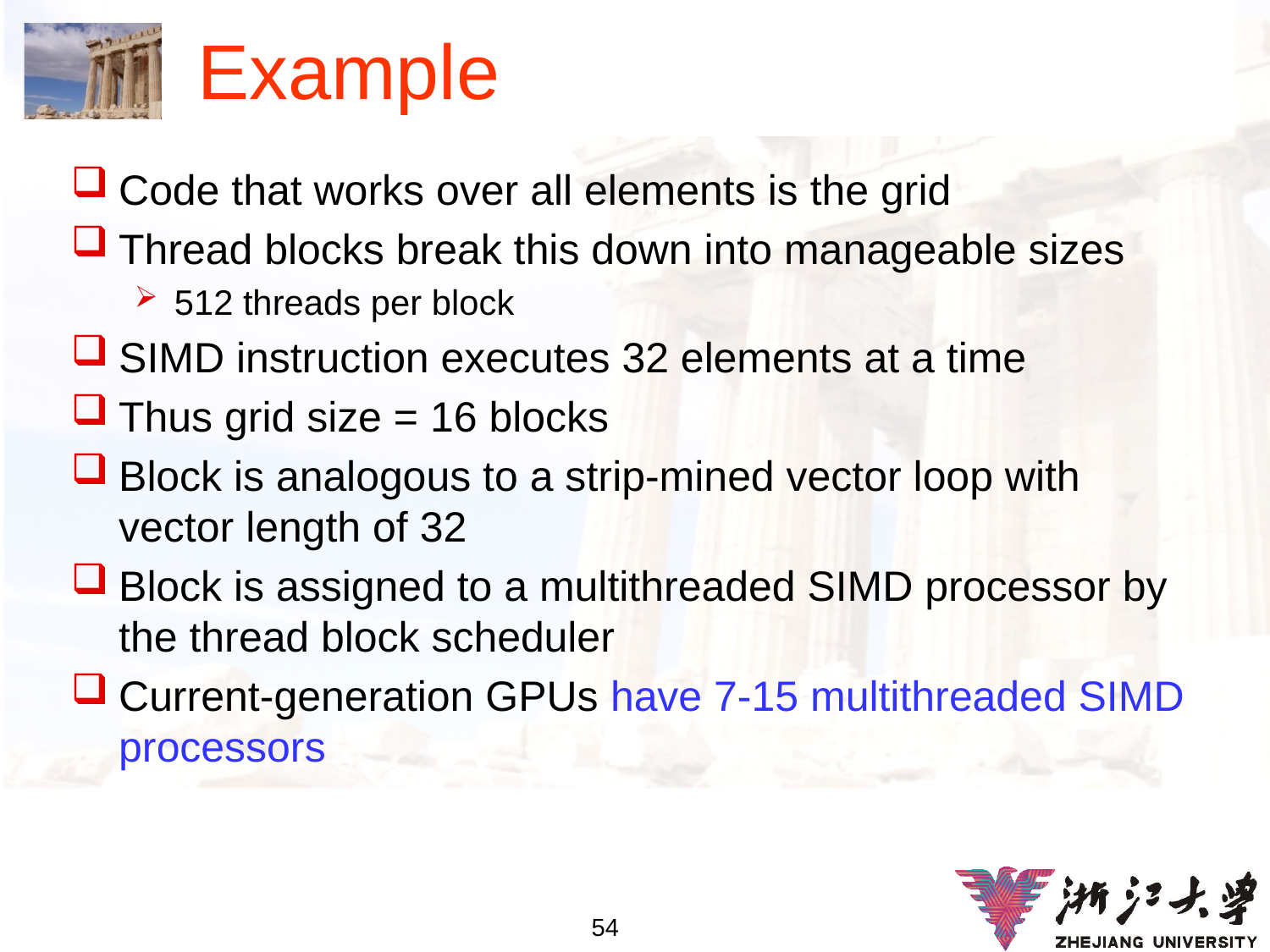

# Example
Code that works over all elements is the grid
Thread blocks break this down into manageable sizes
512 threads per block
SIMD instruction executes 32 elements at a time
Thus grid size = 16 blocks
Block is analogous to a strip-mined vector loop with vector length of 32
Block is assigned to a multithreaded SIMD processor by the thread block scheduler
Current-generation GPUs have 7-15 multithreaded SIMD processors